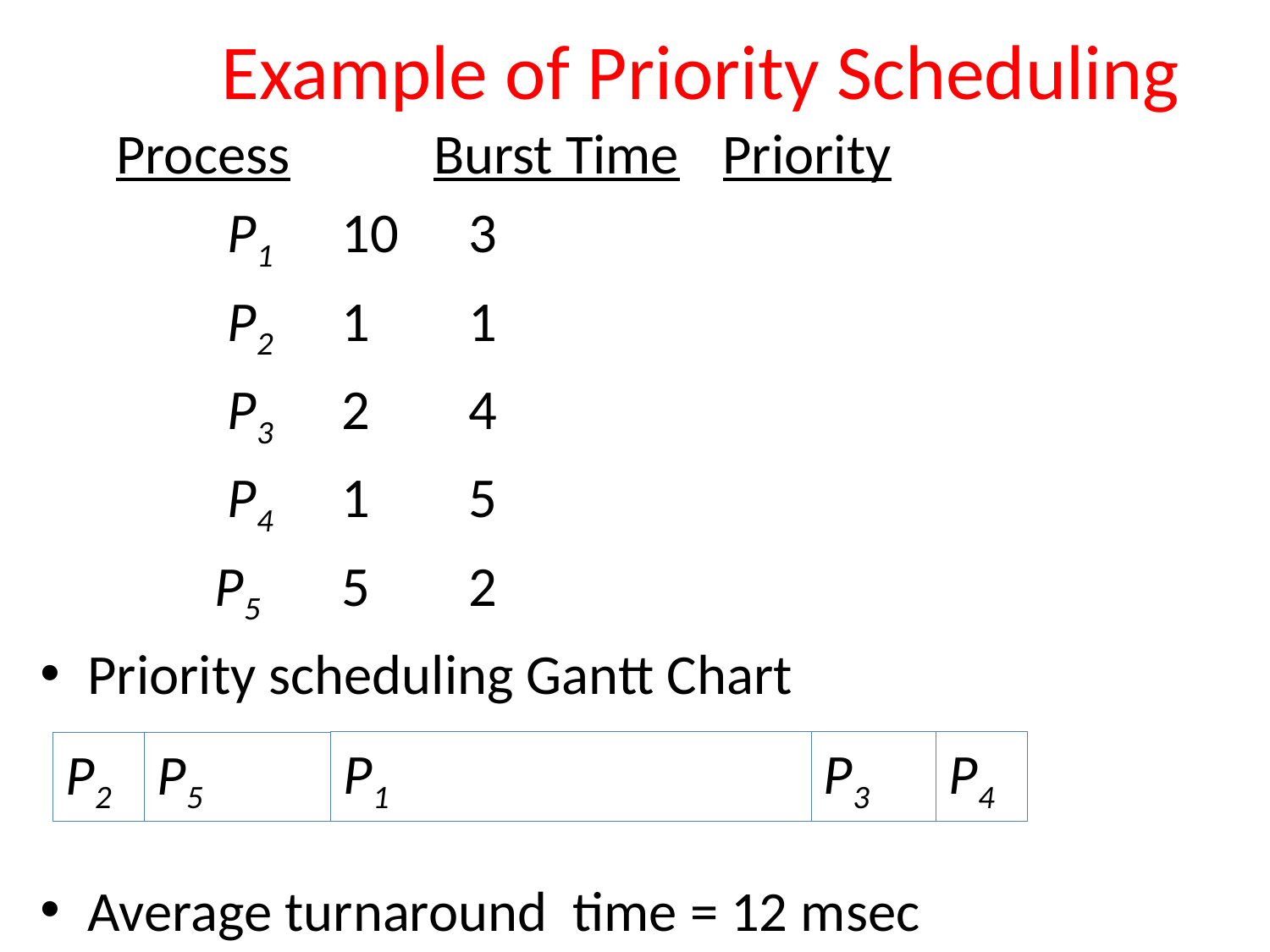

# Example of Priority Scheduling
      ProcessA	arri Burst TimeT	Priority
		 P1	10	3
		 P2 	1	1
		 P3	2	4
		 P4	1	5
		P5	5	2
Priority scheduling Gantt Chart

Average turnaround  time = 12 msec
P4
P3
P1
P5
P2